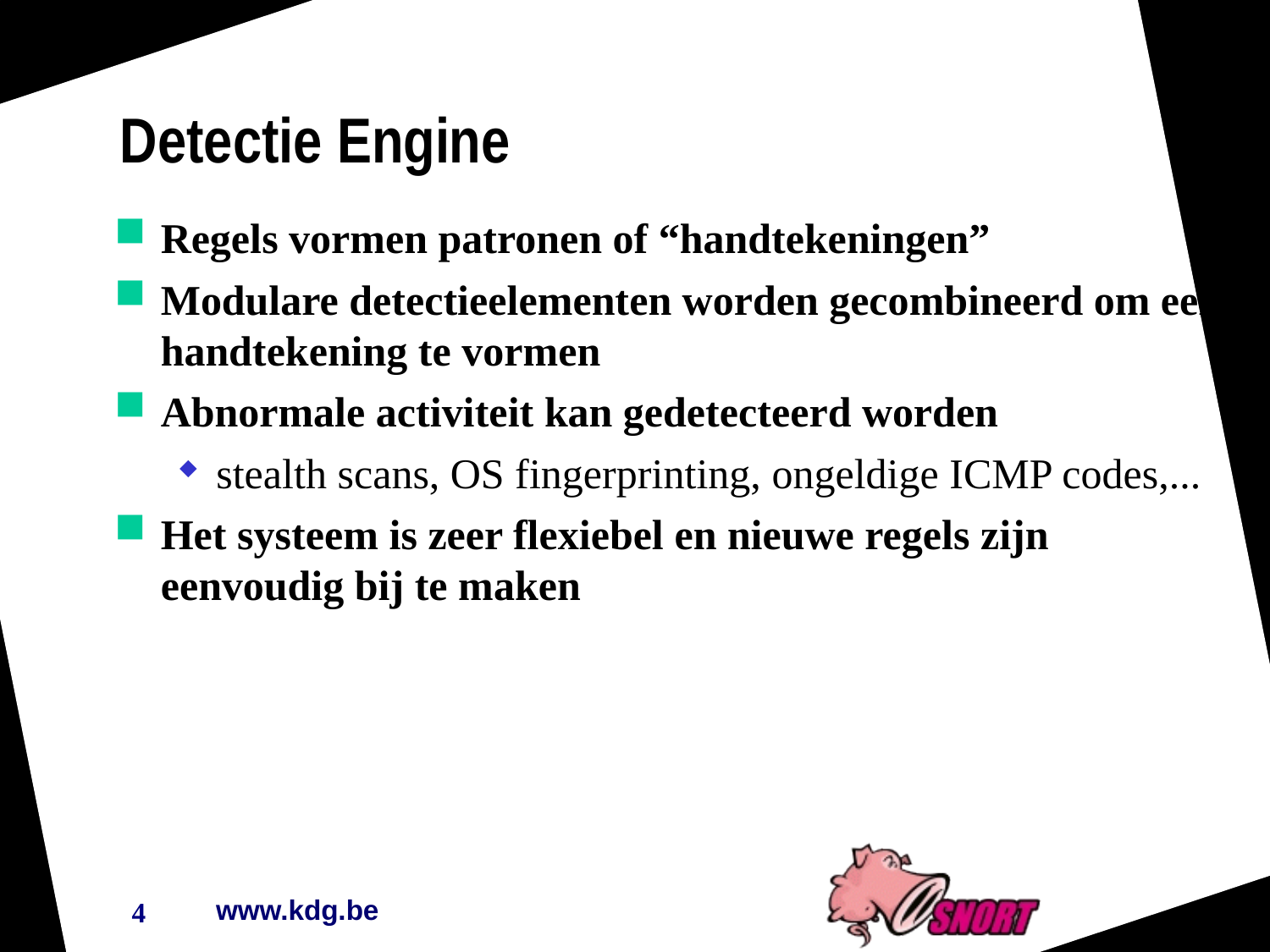

Detectie Engine
Regels vormen patronen of “handtekeningen”
Modulare detectieelementen worden gecombineerd om een handtekening te vormen
Abnormale activiteit kan gedetecteerd worden
stealth scans, OS fingerprinting, ongeldige ICMP codes,...
Het systeem is zeer flexiebel en nieuwe regels zijn eenvoudig bij te maken